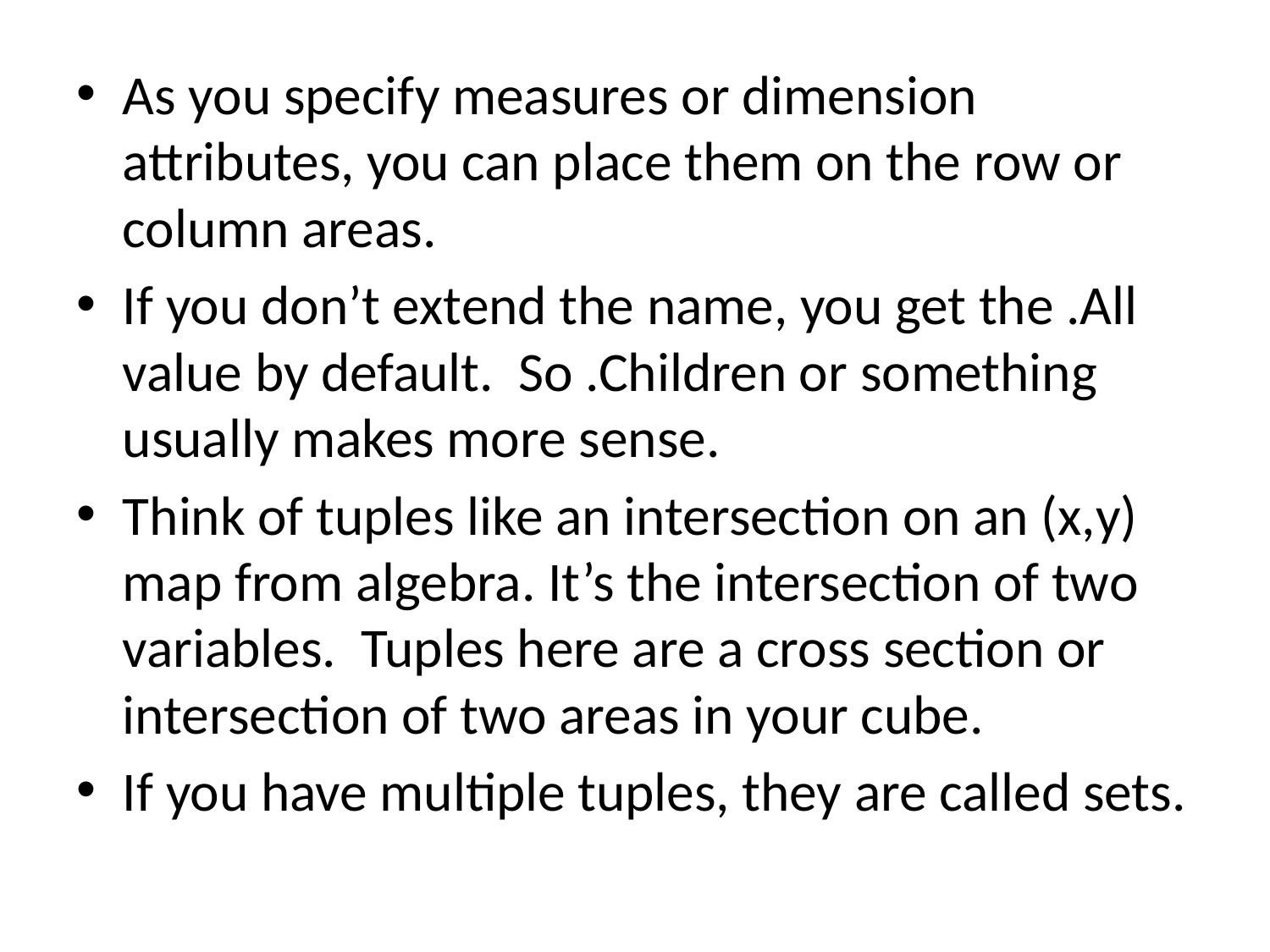

As you specify measures or dimension attributes, you can place them on the row or column areas.
If you don’t extend the name, you get the .All value by default.  So .Children or something usually makes more sense.
Think of tuples like an intersection on an (x,y) map from algebra. It’s the intersection of two variables.  Tuples here are a cross section or intersection of two areas in your cube.
If you have multiple tuples, they are called sets.